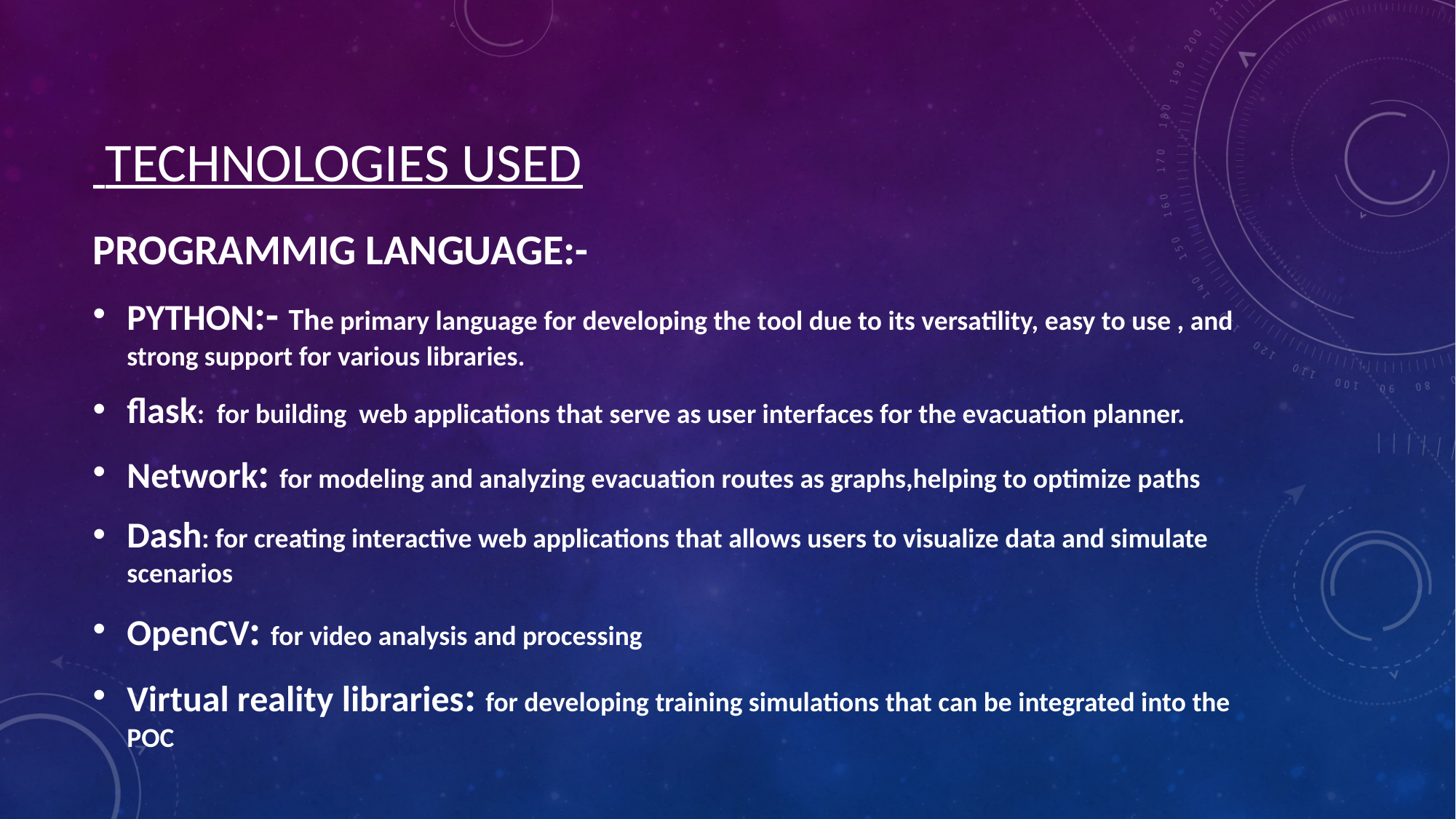

# Technologies used
PROGRAMMIG LANGUAGE:-
PYTHON:- The primary language for developing the tool due to its versatility, easy to use , and strong support for various libraries.
flask:  for building  web applications that serve as user interfaces for the evacuation planner.
Network: for modeling and analyzing evacuation routes as graphs,helping to optimize paths
Dash: for creating interactive web applications that allows users to visualize data and simulate scenarios
OpenCV: for video analysis and processing
Virtual reality libraries: for developing training simulations that can be integrated into the POC